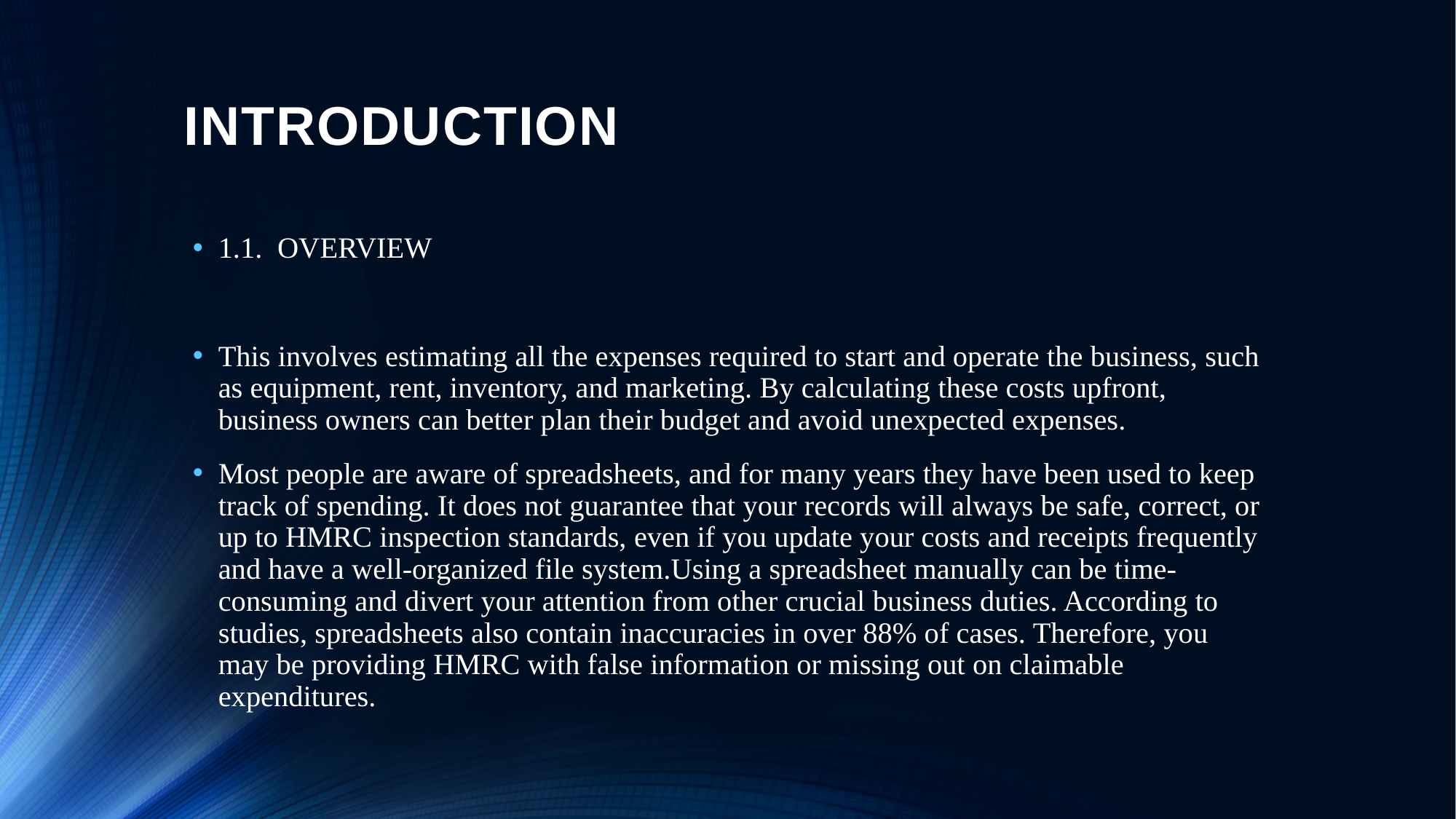

# INTRODUCTION
1.1.  OVERVIEW

This involves estimating all the expenses required to start and operate the business, such as equipment, rent, inventory, and marketing. By calculating these costs upfront, business owners can better plan their budget and avoid unexpected expenses.
Most people are aware of spreadsheets, and for many years they have been used to keep track of spending. It does not guarantee that your records will always be safe, correct, or up to HMRC inspection standards, even if you update your costs and receipts frequently and have a well-organized file system.Using a spreadsheet manually can be time-consuming and divert your attention from other crucial business duties. According to studies, spreadsheets also contain inaccuracies in over 88% of cases. Therefore, you may be providing HMRC with false information or missing out on claimable expenditures.